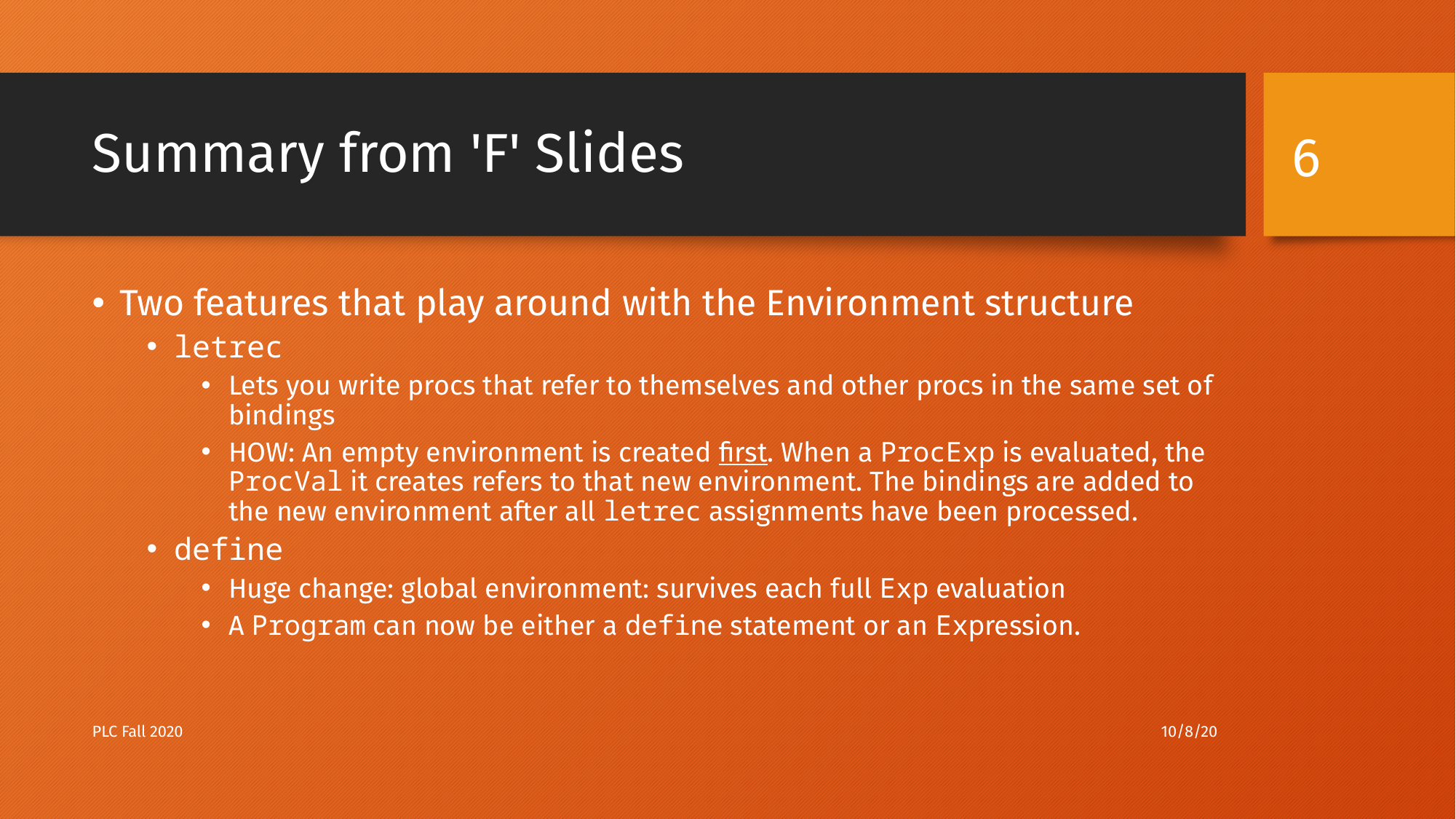

6
# Summary from 'F' Slides
Two features that play around with the Environment structure
letrec
Lets you write procs that refer to themselves and other procs in the same set of bindings
HOW: An empty environment is created first. When a ProcExp is evaluated, the ProcVal it creates refers to that new environment. The bindings are added to the new environment after all letrec assignments have been processed.
define
Huge change: global environment: survives each full Exp evaluation
A Program can now be either a define statement or an Expression.
10/8/20
PLC Fall 2020